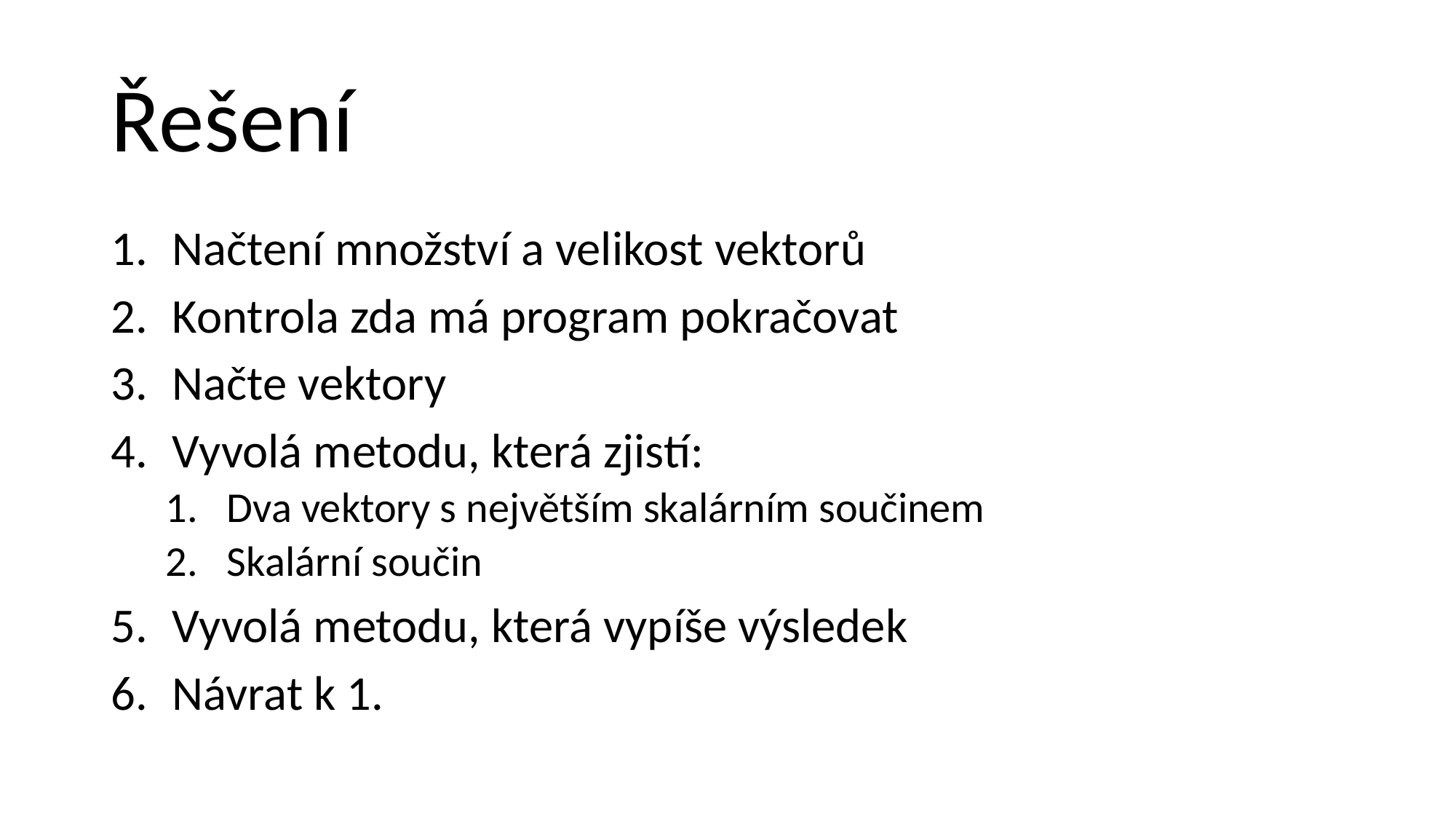

# Řešení
Načtení množství a velikost vektorů
Kontrola zda má program pokračovat
Načte vektory
Vyvolá metodu, která zjistí:
Dva vektory s největším skalárním součinem
Skalární součin
Vyvolá metodu, která vypíše výsledek
Návrat k 1.